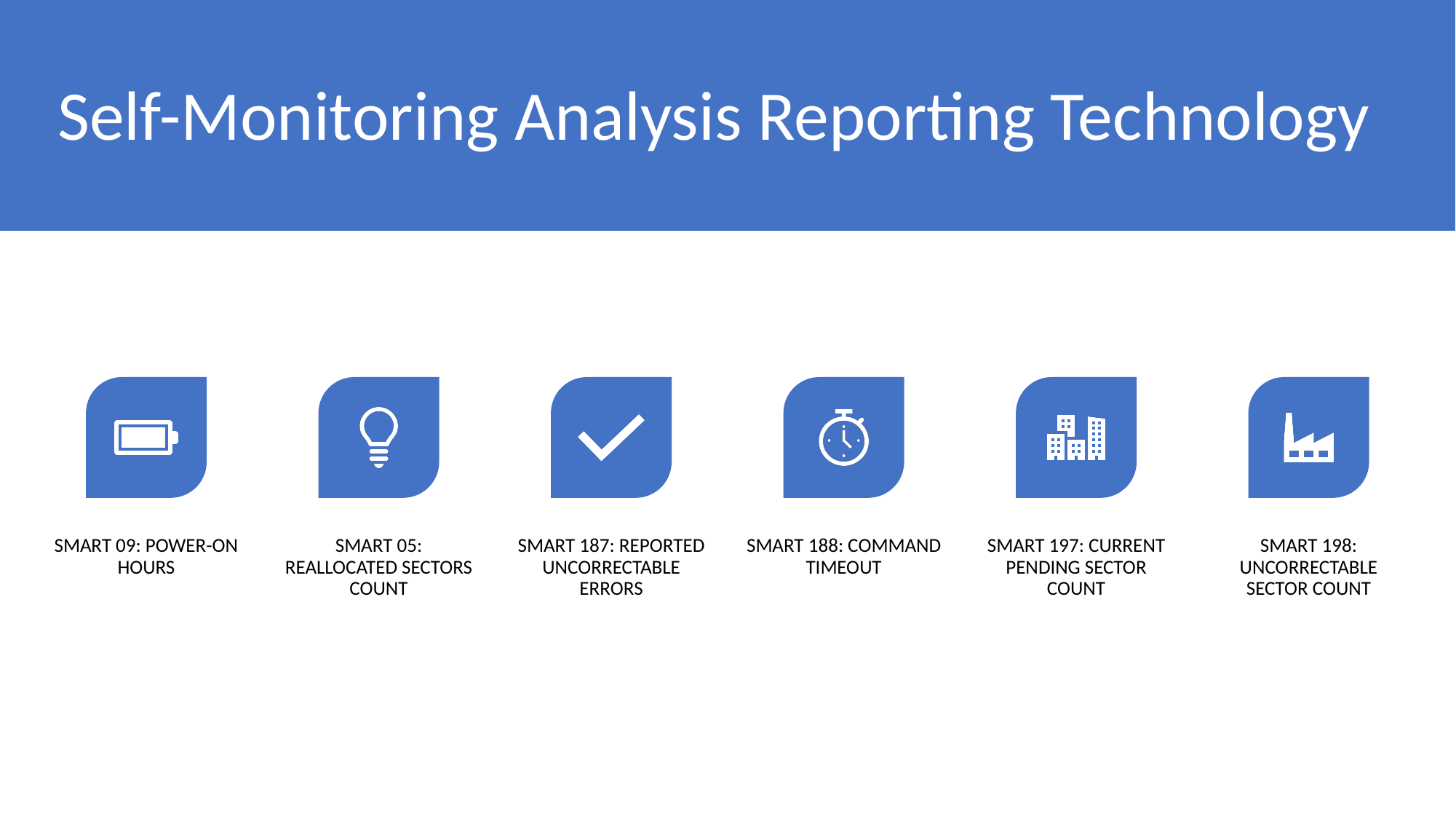

# Self-Monitoring Analysis Reporting Technology
SMART 09: Power-on hours
SMART 05: Reallocated sectors count
SMART 187: Reported uncorrectable errors
SMART 188: Command timeout
SMART 197: Current pending sector count
SMART 198: Uncorrectable sector count